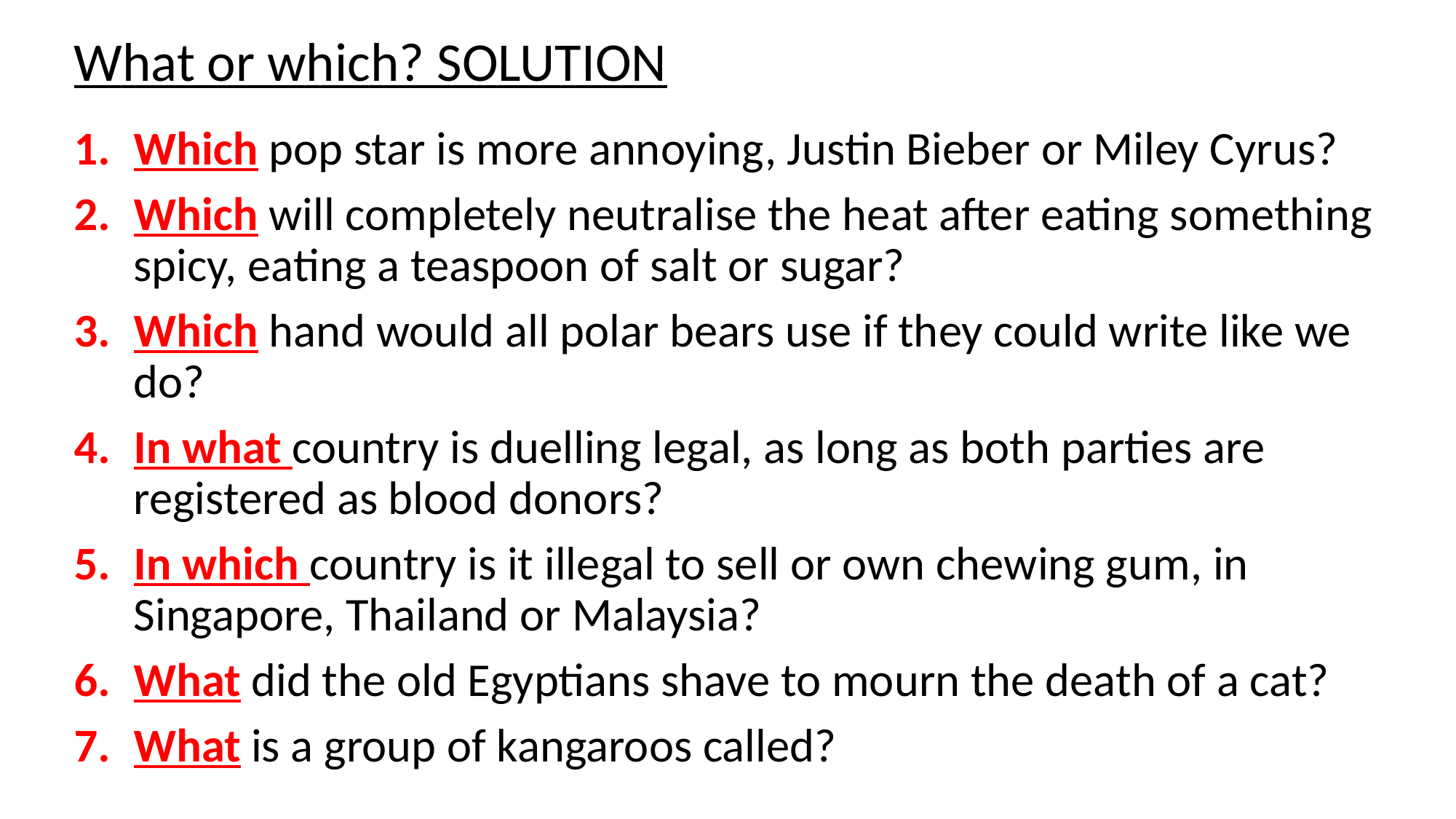

# What or which? SOLUTION
Which pop star is more annoying, Justin Bieber or Miley Cyrus?
Which will completely neutralise the heat after eating something spicy, eating a teaspoon of salt or sugar?
Which hand would all polar bears use if they could write like we do?
In what country is duelling legal, as long as both parties are registered as blood donors?
In which country is it illegal to sell or own chewing gum, in Singapore, Thailand or Malaysia?
What did the old Egyptians shave to mourn the death of a cat?
What is a group of kangaroos called?